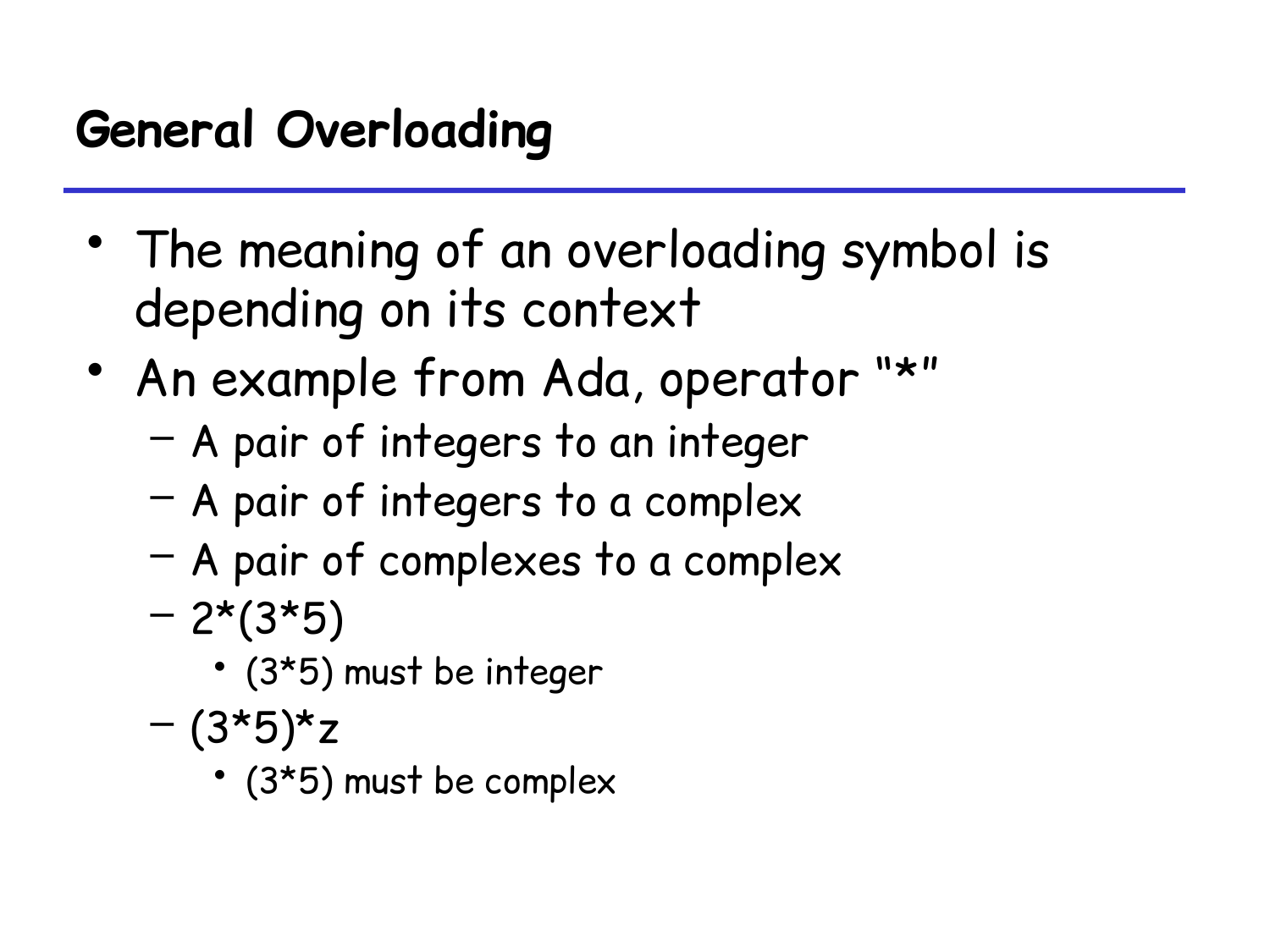

# General Overloading
The meaning of an overloading symbol is depending on its context
An example from Ada, operator “*”
A pair of integers to an integer
A pair of integers to a complex
A pair of complexes to a complex
2*(3*5)
(3*5) must be integer
(3*5)*z
(3*5) must be complex

40